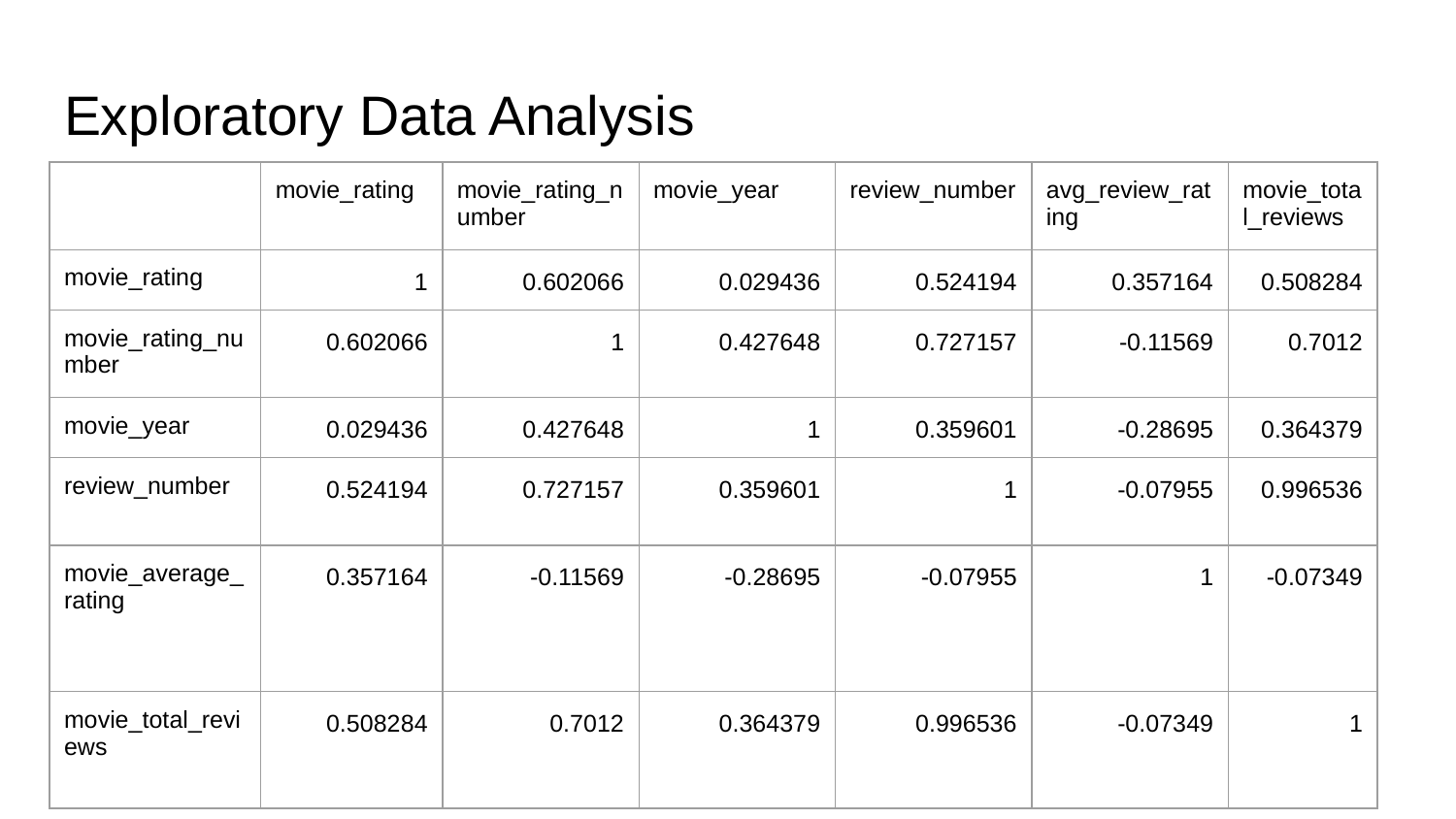

# Exploratory Data Analysis

|  | movie\_rating | movie\_rating\_number | movie\_year | review\_number | avg\_review\_rating | movie\_total\_reviews |
| --- | --- | --- | --- | --- | --- | --- |
| movie\_rating | 1 | 0.602066 | 0.029436 | 0.524194 | 0.357164 | 0.508284 |
| movie\_rating\_number | 0.602066 | 1 | 0.427648 | 0.727157 | -0.11569 | 0.7012 |
| movie\_year | 0.029436 | 0.427648 | 1 | 0.359601 | -0.28695 | 0.364379 |
| review\_number | 0.524194 | 0.727157 | 0.359601 | 1 | -0.07955 | 0.996536 |
| movie\_average\_rating | 0.357164 | -0.11569 | -0.28695 | -0.07955 | 1 | -0.07349 |
| movie\_total\_reviews | 0.508284 | 0.7012 | 0.364379 | 0.996536 | -0.07349 | 1 |